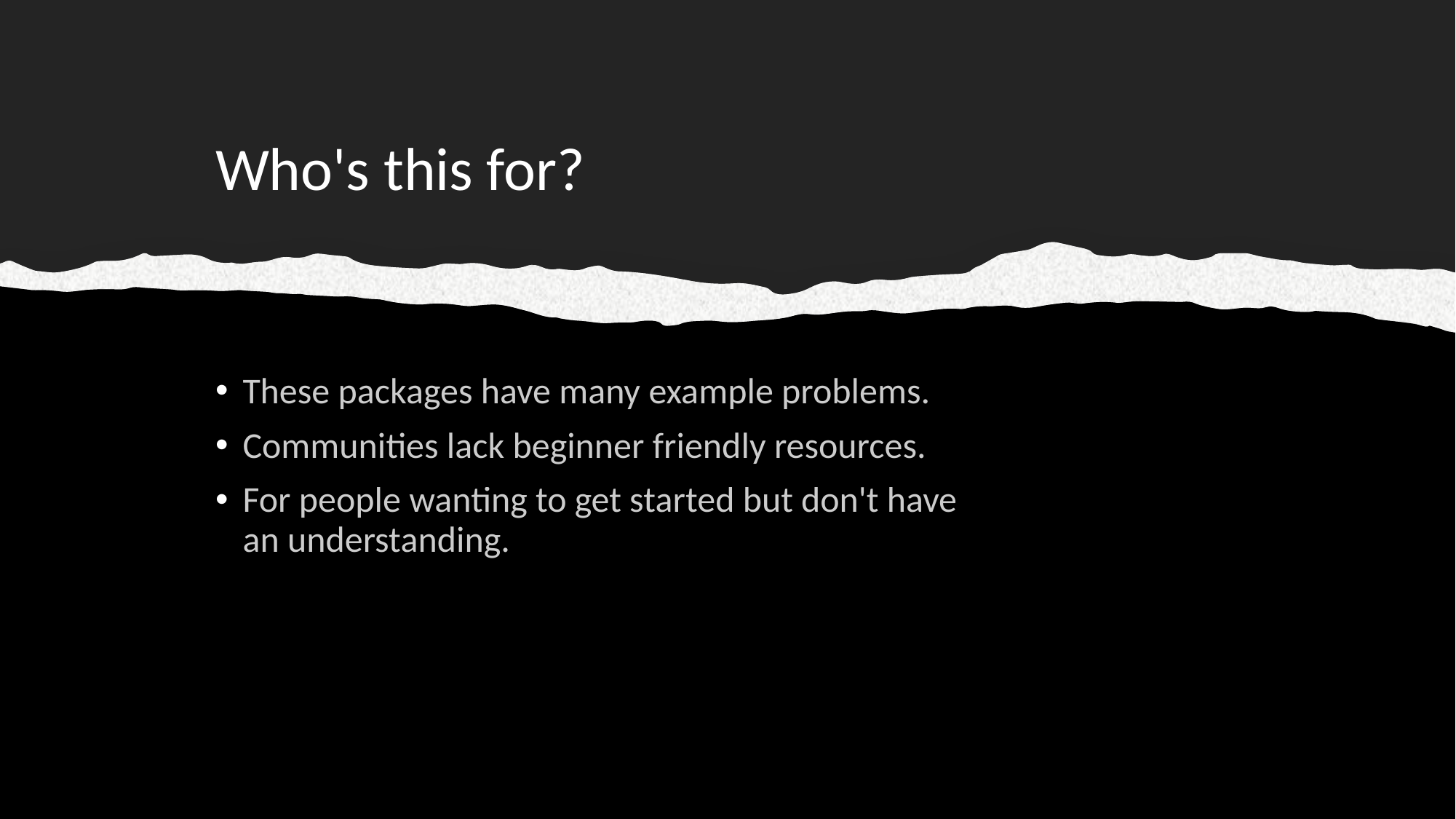

# Who's this for?

These packages have many example problems.
Communities lack beginner friendly resources.
For people wanting to get started but don't have an understanding.